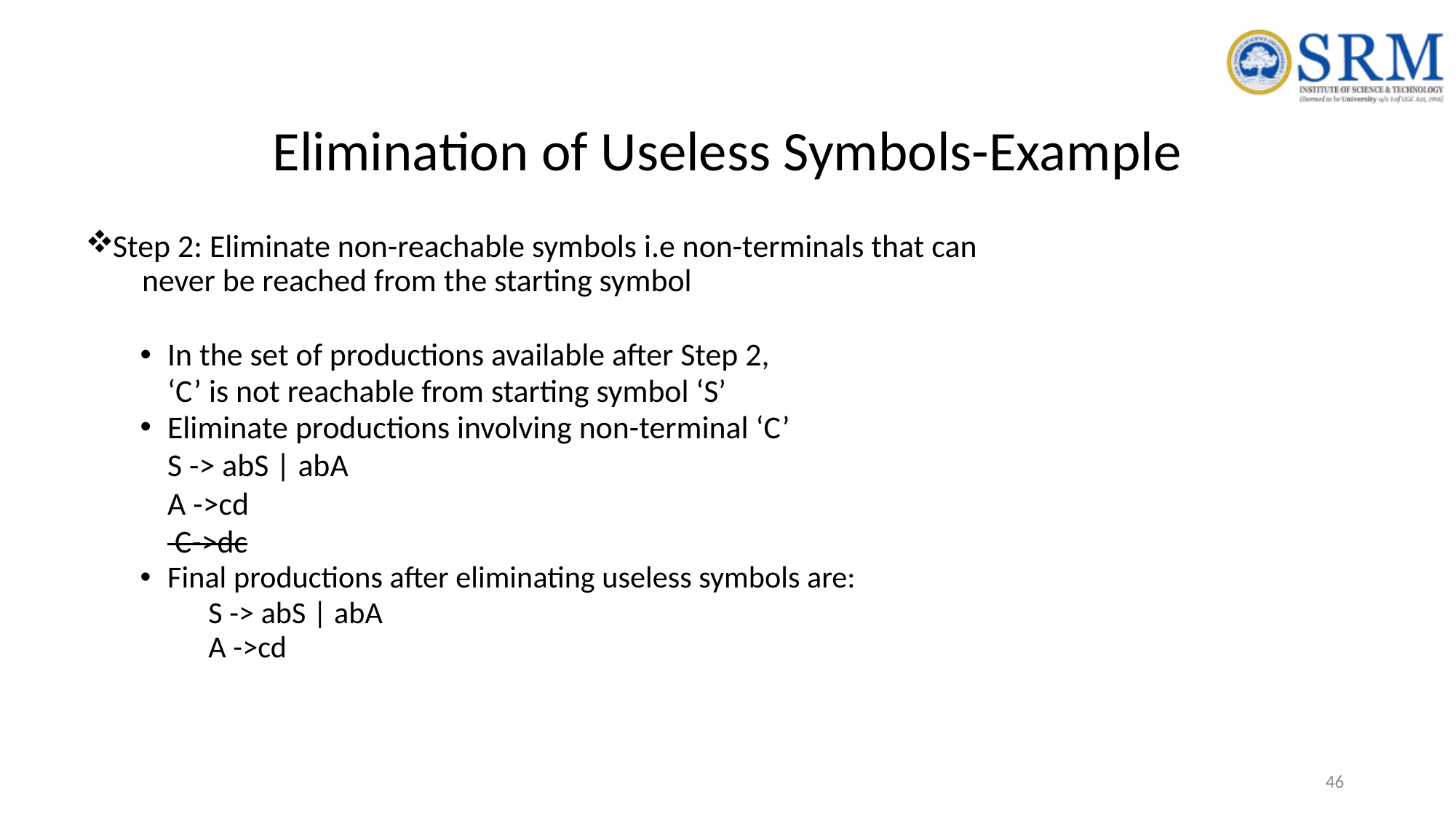

# Elimination of Useless Symbols-Example
Step 2: Eliminate non-reachable symbols i.e non-terminals that can  	      never be reached from the starting symbol

In the set of productions available after Step 2,
‘C’ is not reachable from starting symbol ‘S’
Eliminate productions involving non-terminal ‘C’
			S -> abS | abA
			A ->cd
			 C->dc
Final productions after eliminating useless symbols are:
			S -> abS | abA
			A ->cd

46